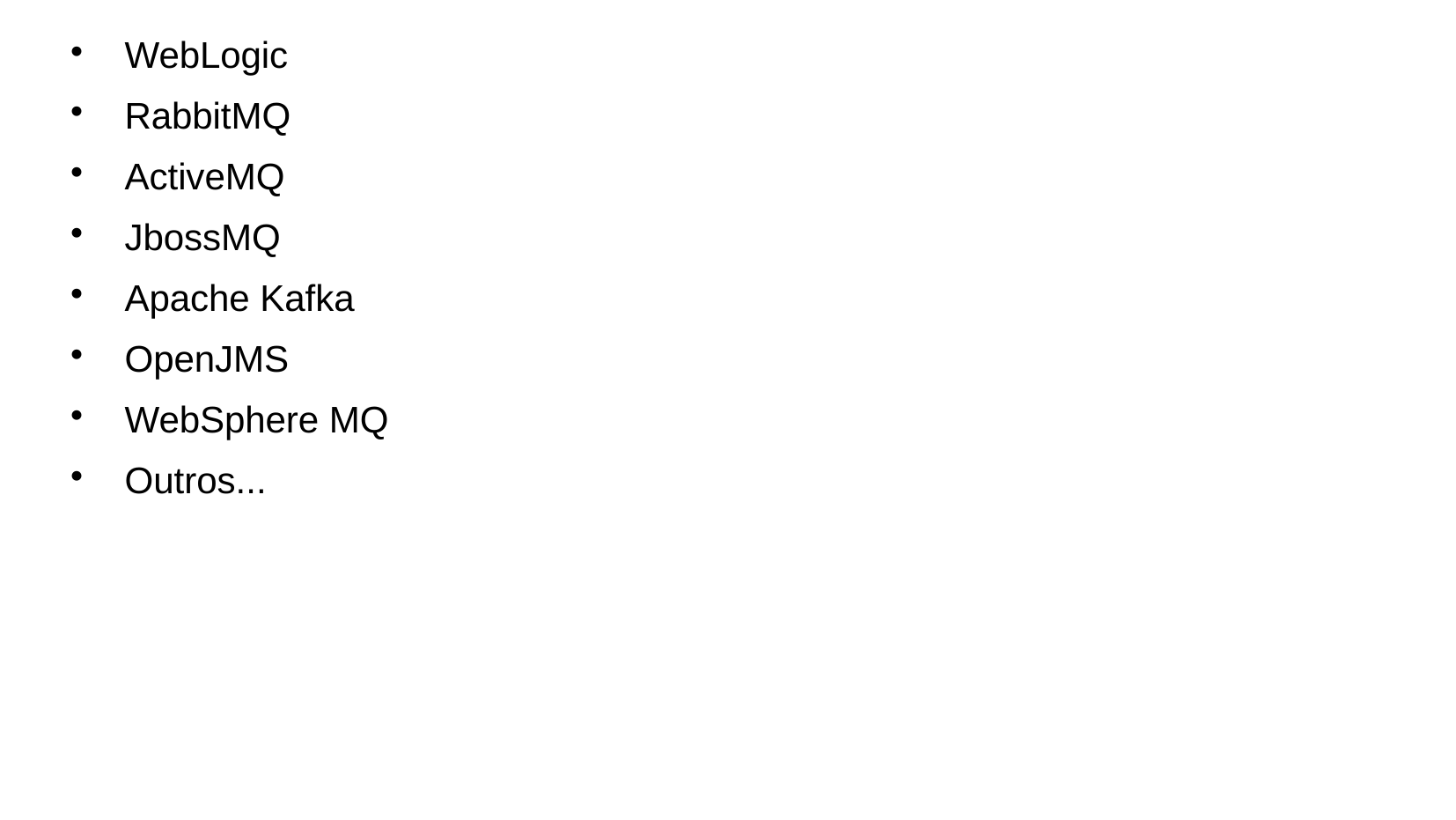

WebLogic
RabbitMQ
ActiveMQ
JbossMQ
Apache Kafka
OpenJMS
WebSphere MQ
Outros...